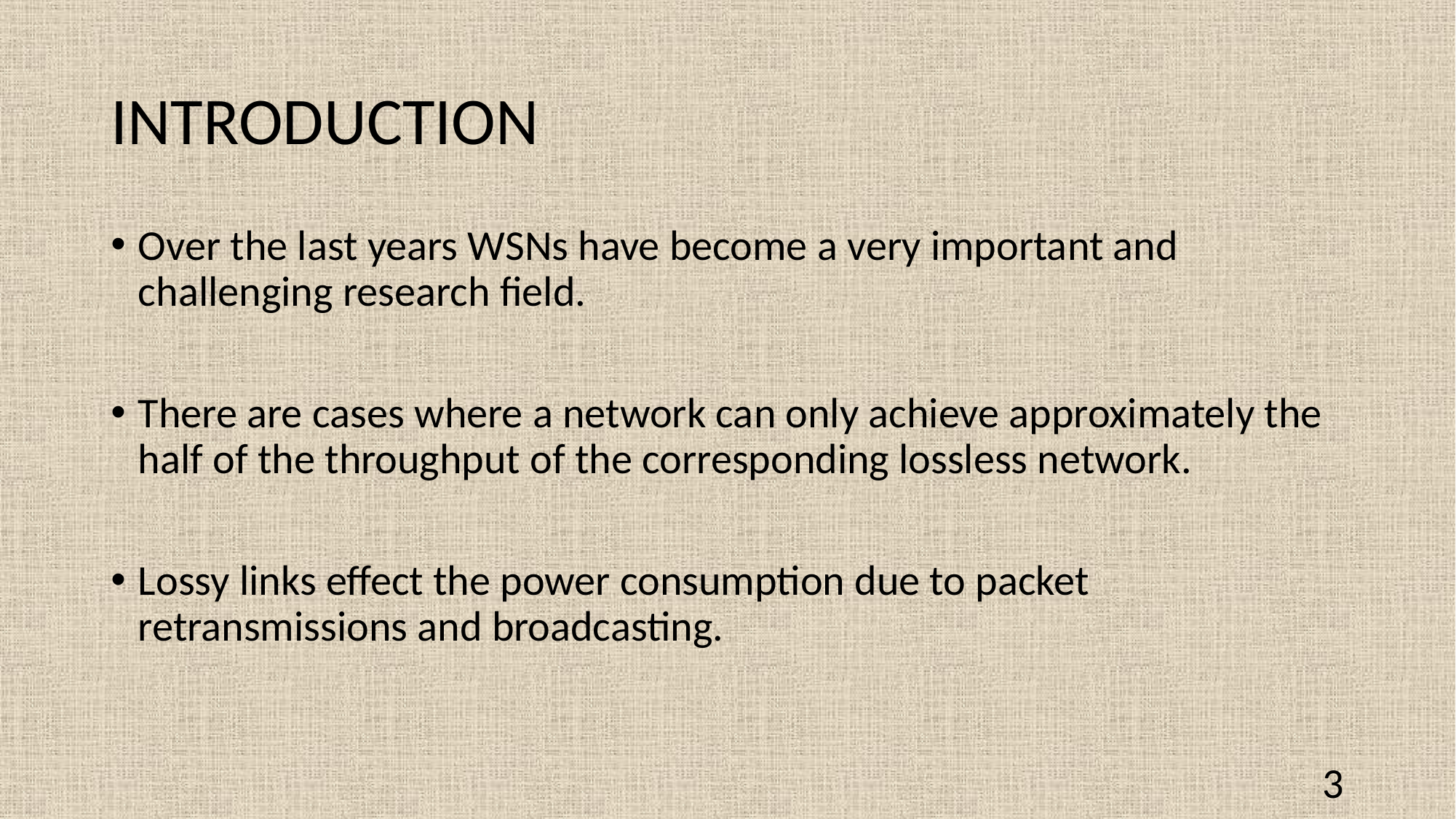

# INTRODUCTION
Over the last years WSNs have become a very important and challenging research field.

There are cases where a network can only achieve approximately the half of the throughput of the corresponding lossless network.

Lossy links effect the power consumption due to packet retransmissions and broadcasting.
3